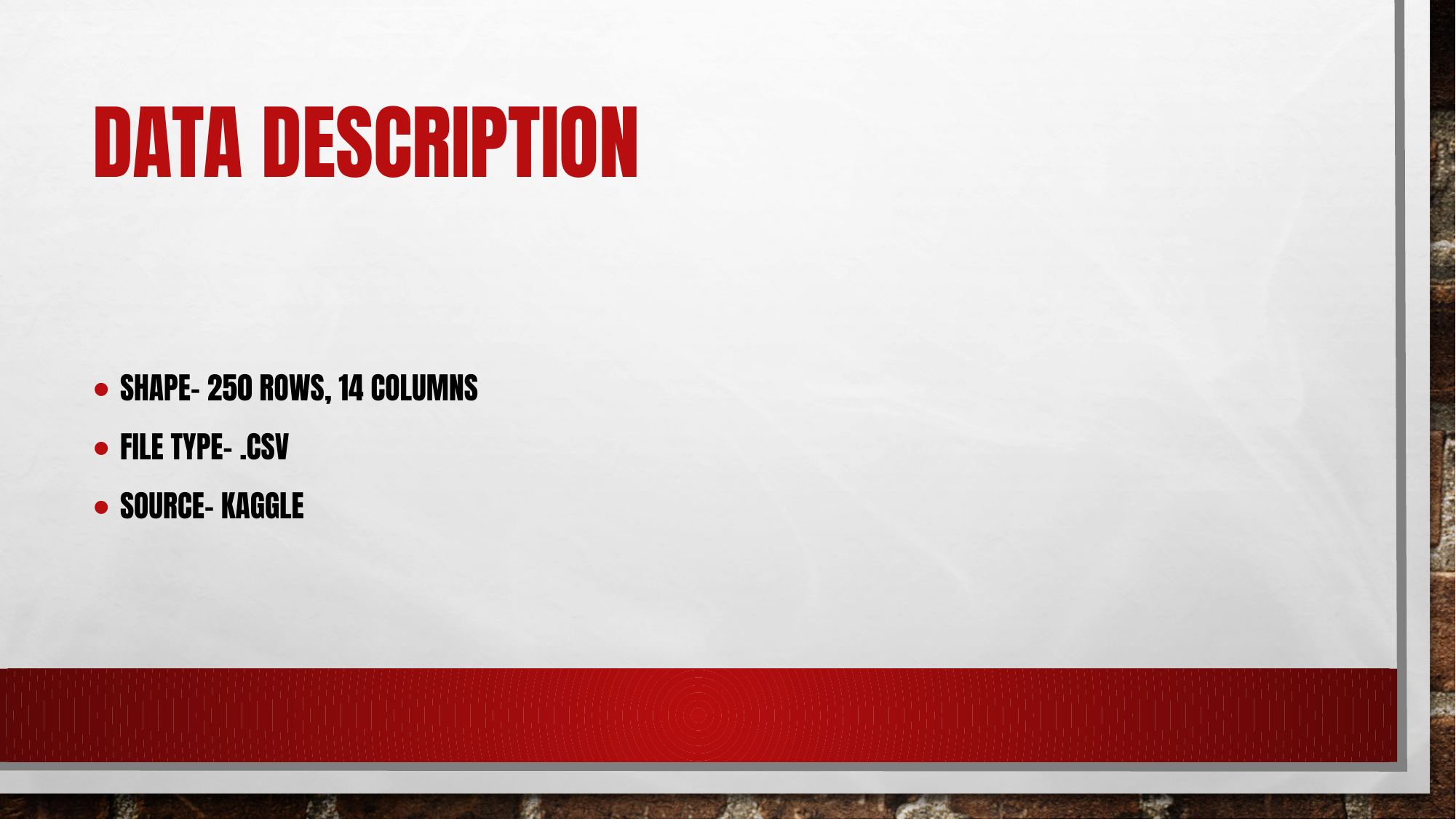

# Data description
Shape- 250 rows, 14 columns
File type- .csv
Source- kaggle